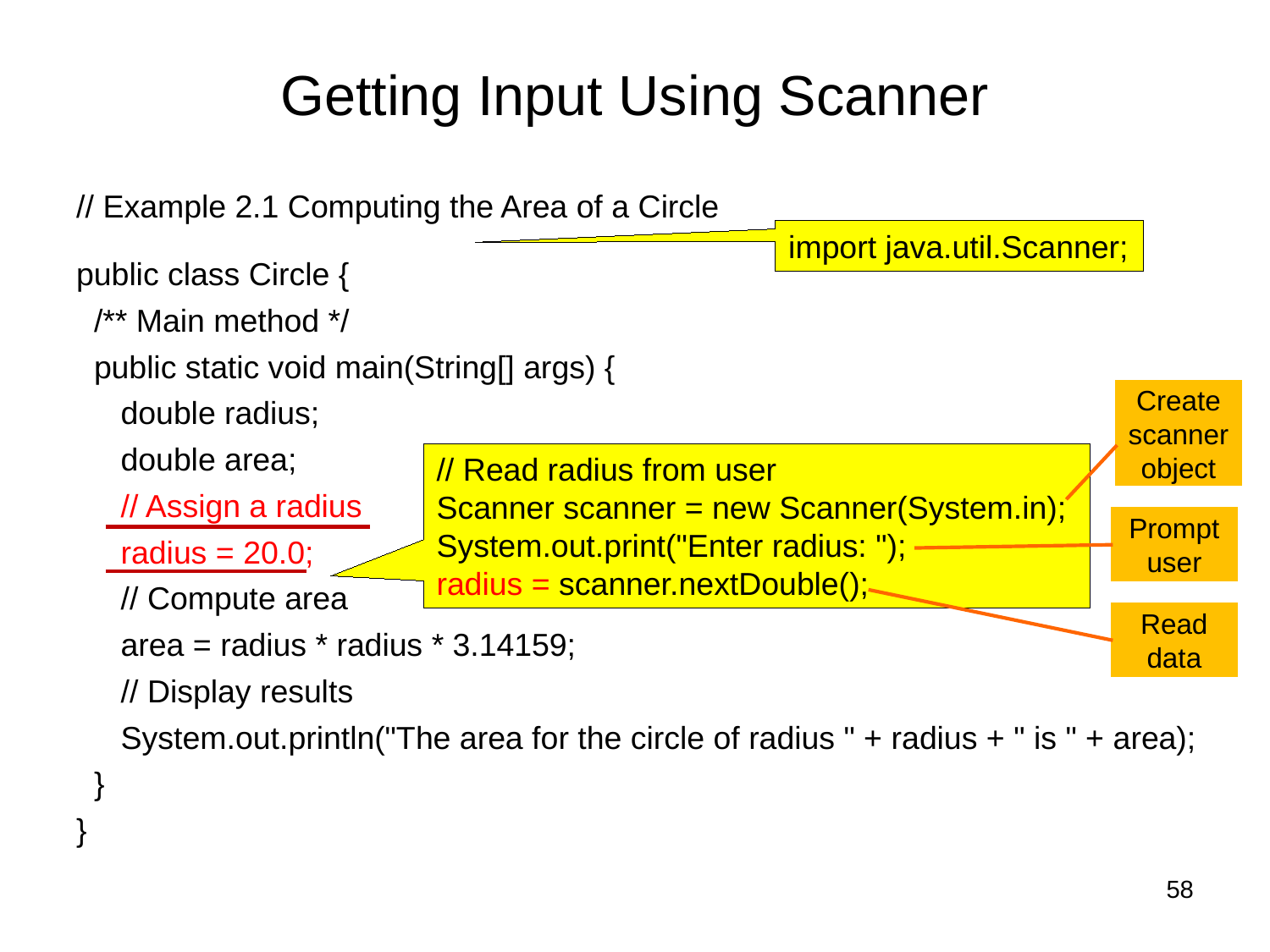

# Getting Input Using Scanner
// Example 2.1 Computing the Area of a Circle
public class Circle {
  /** Main method */
  public static void main(String[] args) {
     double radius;
     double area;
     // Assign a radius
     radius = 20.0;
     // Compute area
     area = radius * radius * 3.14159;
     // Display results
     System.out.println("The area for the circle of radius " + radius + " is " + area);
  }
}
import java.util.Scanner;
Create scanner object
// Read radius from user
Scanner scanner = new Scanner(System.in);
System.out.print("Enter radius: ");
radius = scanner.nextDouble();
Prompt user
Read data
58